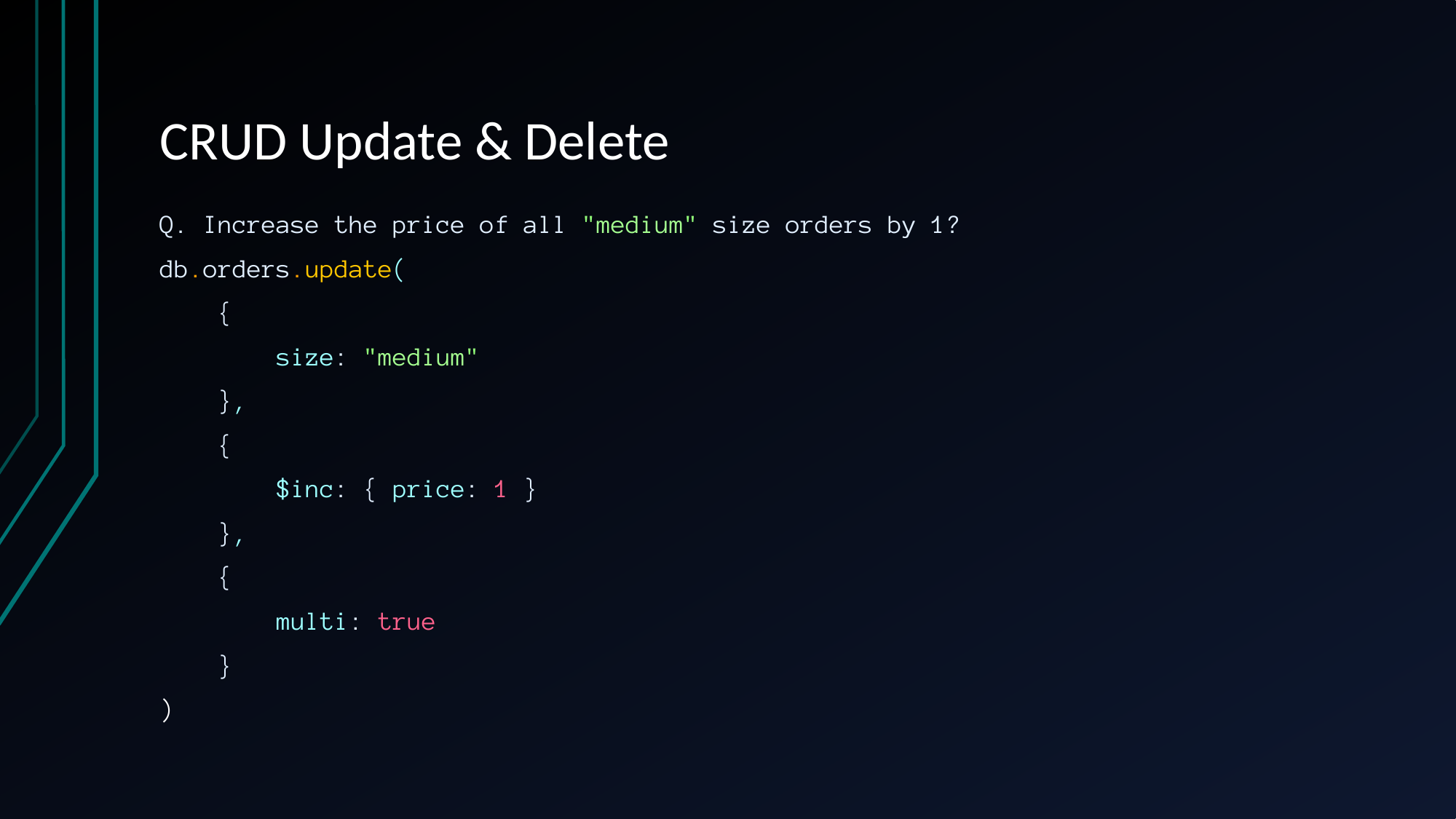

# CRUD Update & Delete
Q. Increase the price of all "medium" size orders by 1?
db.orders.update(
    {
        size: "medium"
    },
    {
        $inc: { price: 1 }
    },
    {
        multi: true
    }
)